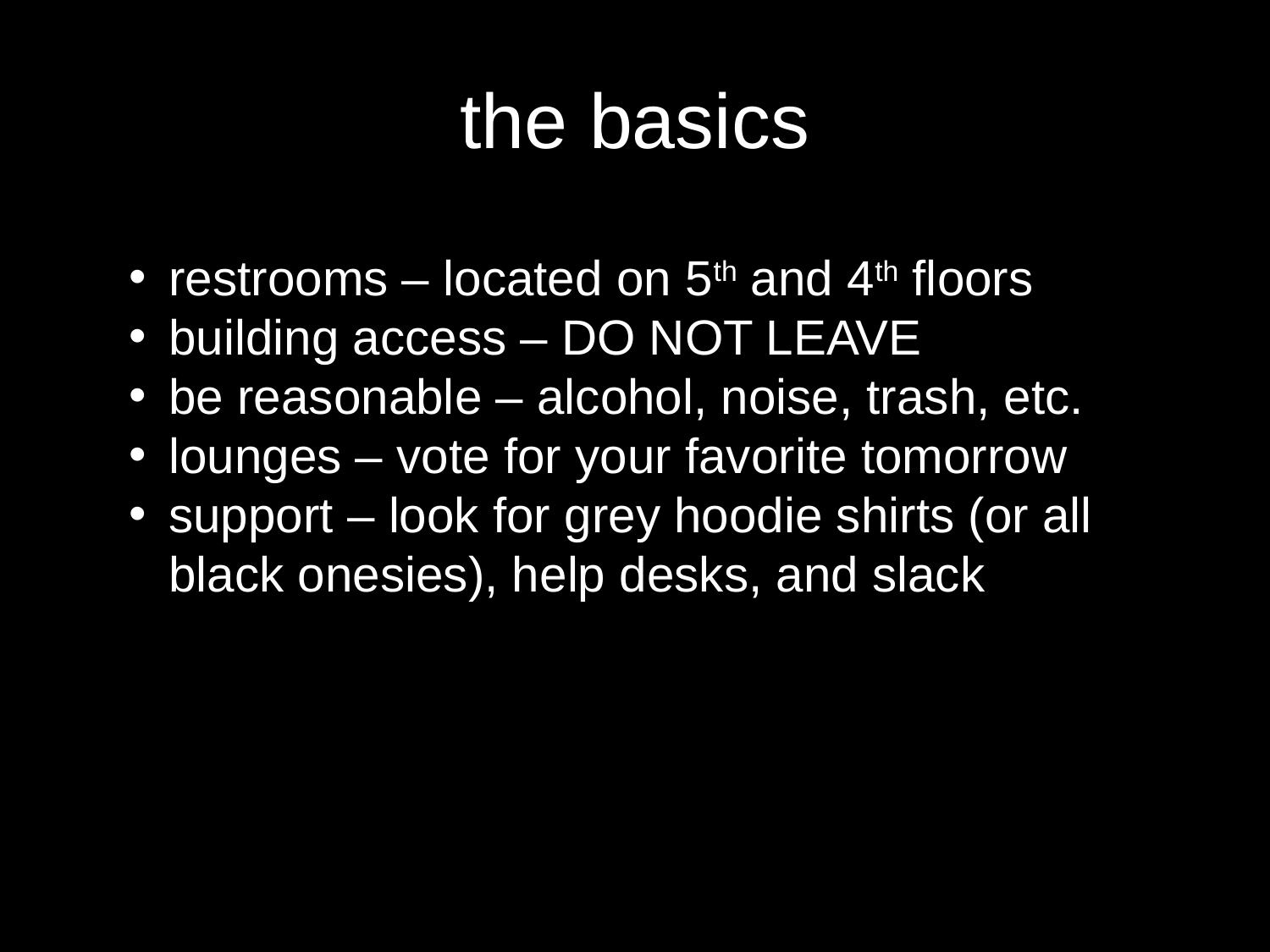

# the basics
restrooms – located on 5th and 4th floors
building access – DO NOT LEAVE
be reasonable – alcohol, noise, trash, etc.
lounges – vote for your favorite tomorrow
support – look for grey hoodie shirts (or all black onesies), help desks, and slack